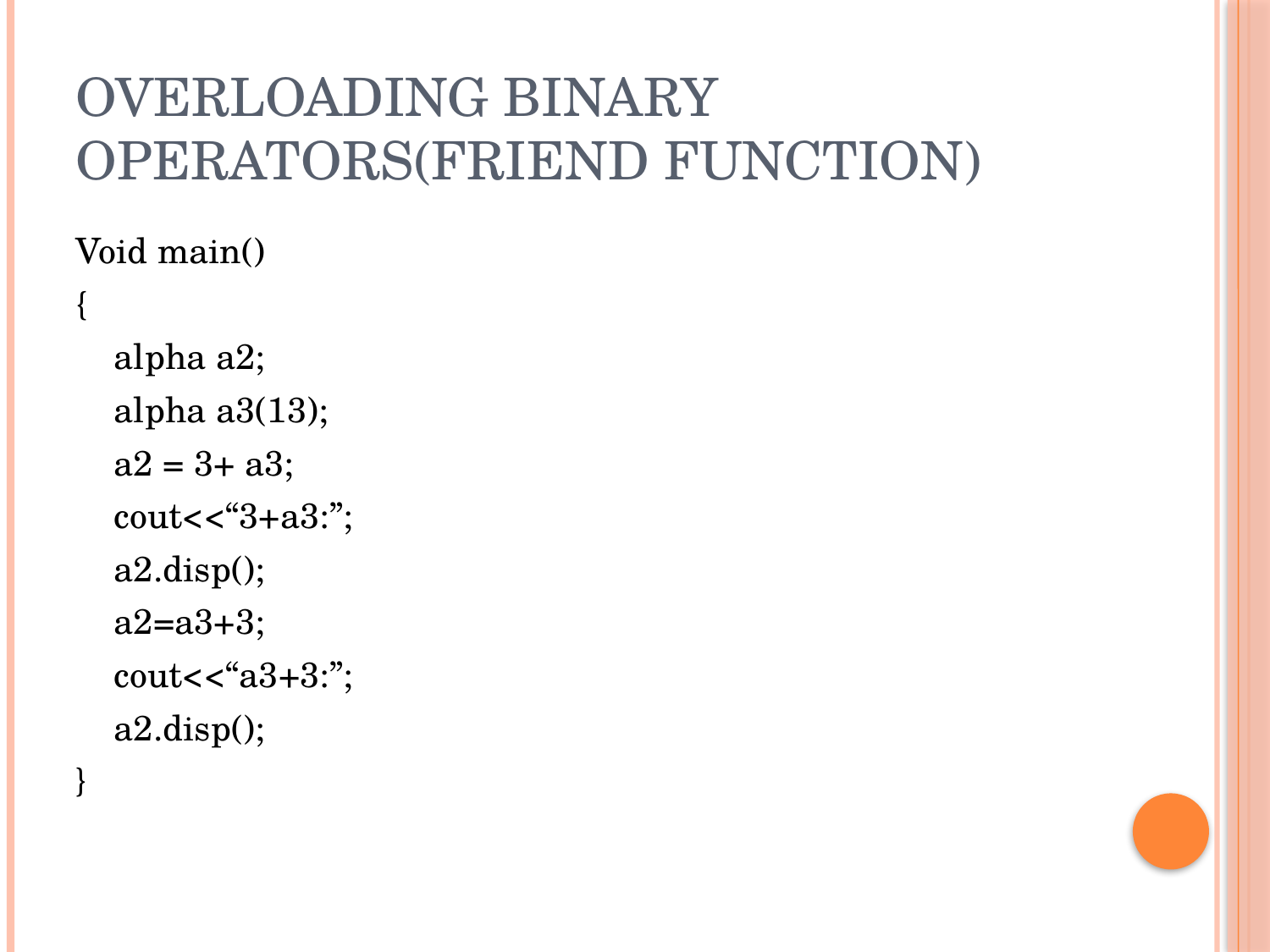

# Overloading Binary Operators(Friend function)
Void main()
{
	alpha a2;
	alpha a3(13);
	a2 = 3+ a3;
	cout<<“3+a3:”;
	a2.disp();
	a2=a3+3;
	cout<<“a3+3:”;
	a2.disp();
}